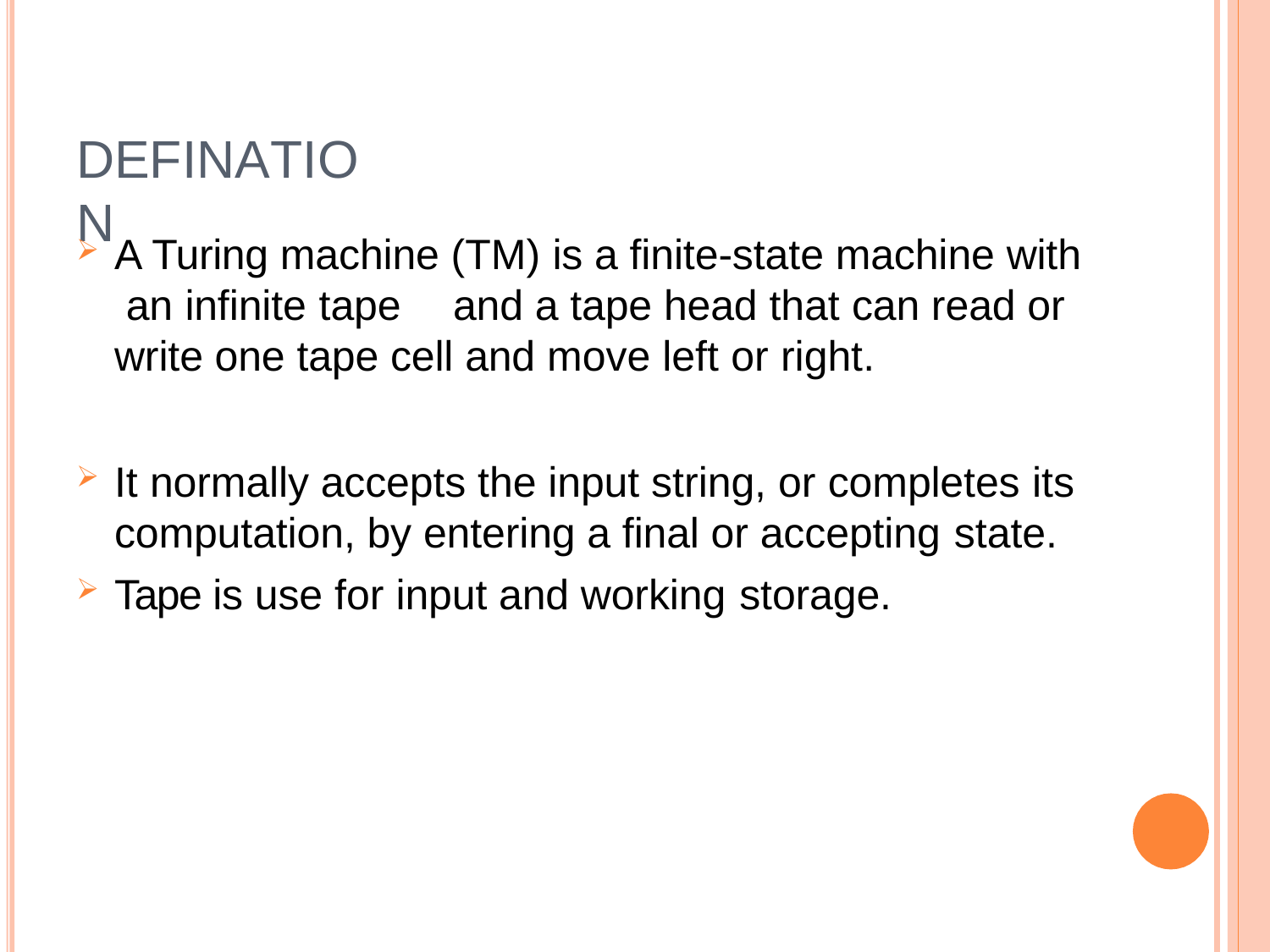

# DEFINATION
A Turing machine (TM) is a finite-state machine with  an infinite tape	and a tape head that can read or  write one tape cell and move left or right.

It normally accepts the input string, or completes its
computation, by entering a final or accepting state.
Tape is use for input and working storage.